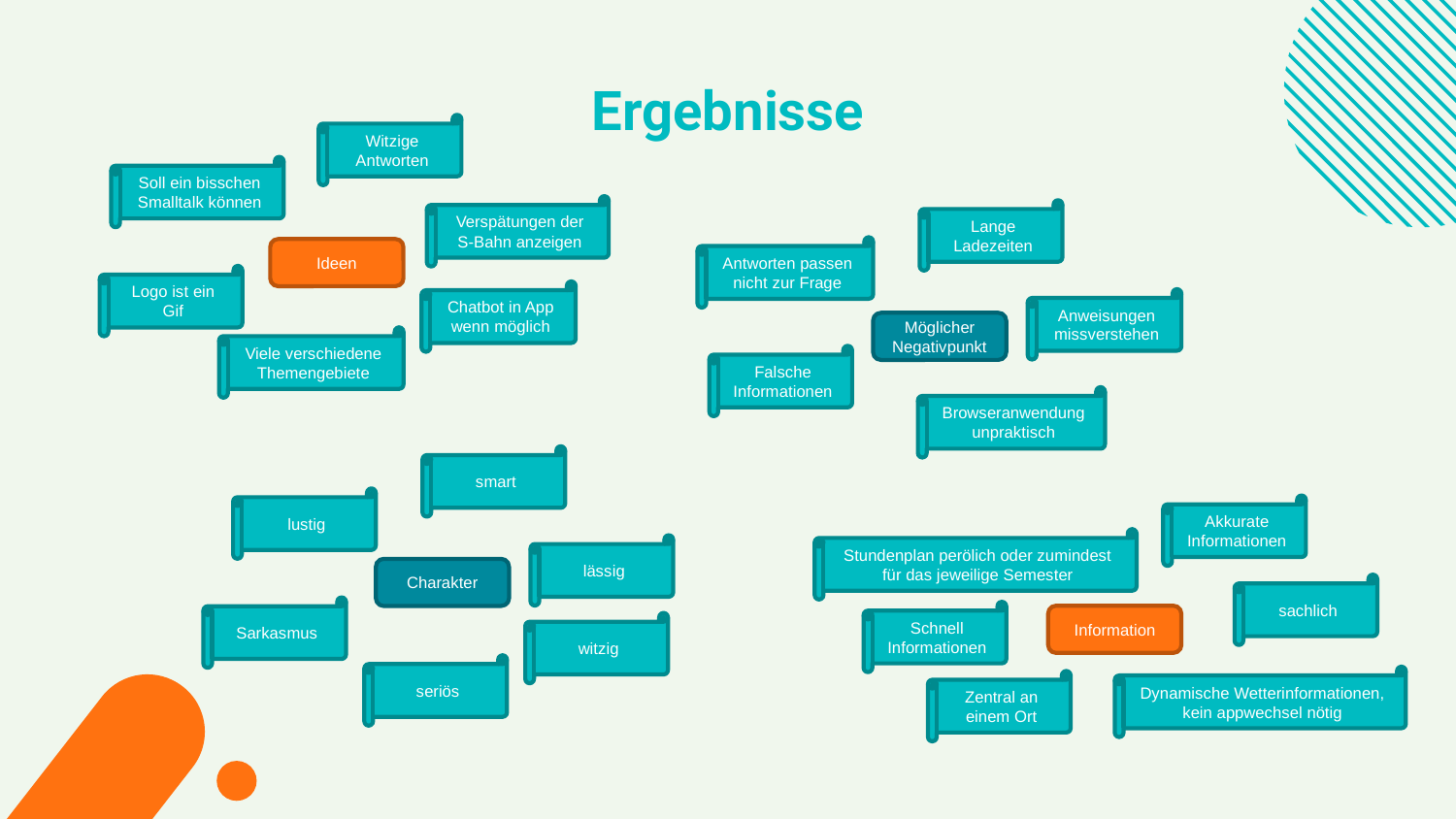

# Ergebnisse
Witzige Antworten
Soll ein bisschen Smalltalk können
Verspätungen der S-Bahn anzeigen
Lange Ladezeiten
Antworten passen nicht zur Frage
Ideen
Logo ist ein Gif
Chatbot in App wenn möglich
Anweisungen missverstehen
Möglicher Negativpunkt
Viele verschiedene Themengebiete
Falsche Informationen
Browseranwendung unpraktisch
smart
lustig
Akkurate Informationen
Stundenplan perölich oder zumindest für das jeweilige Semester
lässig
Charakter
sachlich
Sarkasmus
Schnell Informationen
Information
witzig
seriös
Dynamische Wetterinformationen, kein appwechsel nötig
Zentral an einem Ort